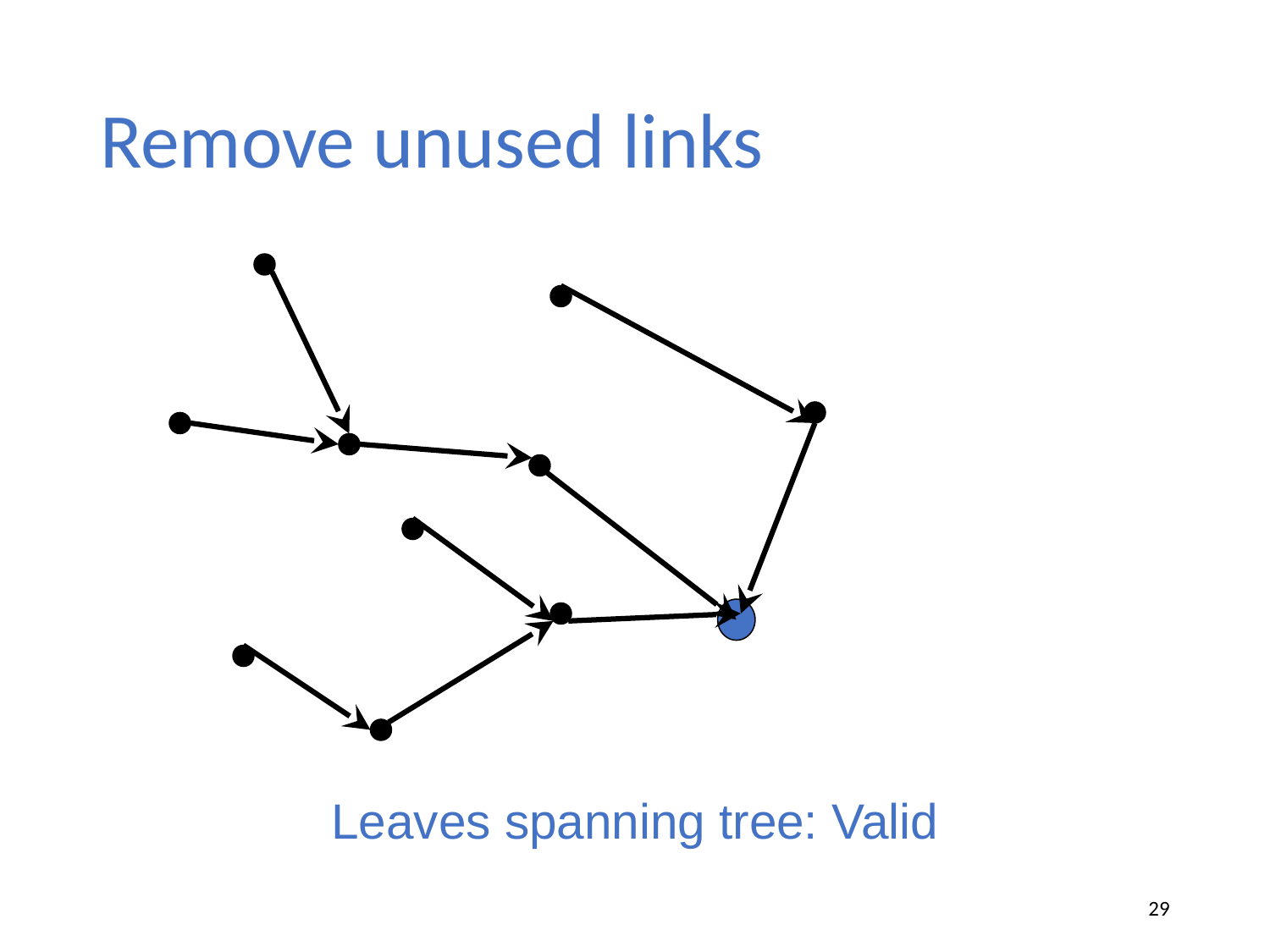

# Remove unused links

Leaves spanning tree: Valid
29